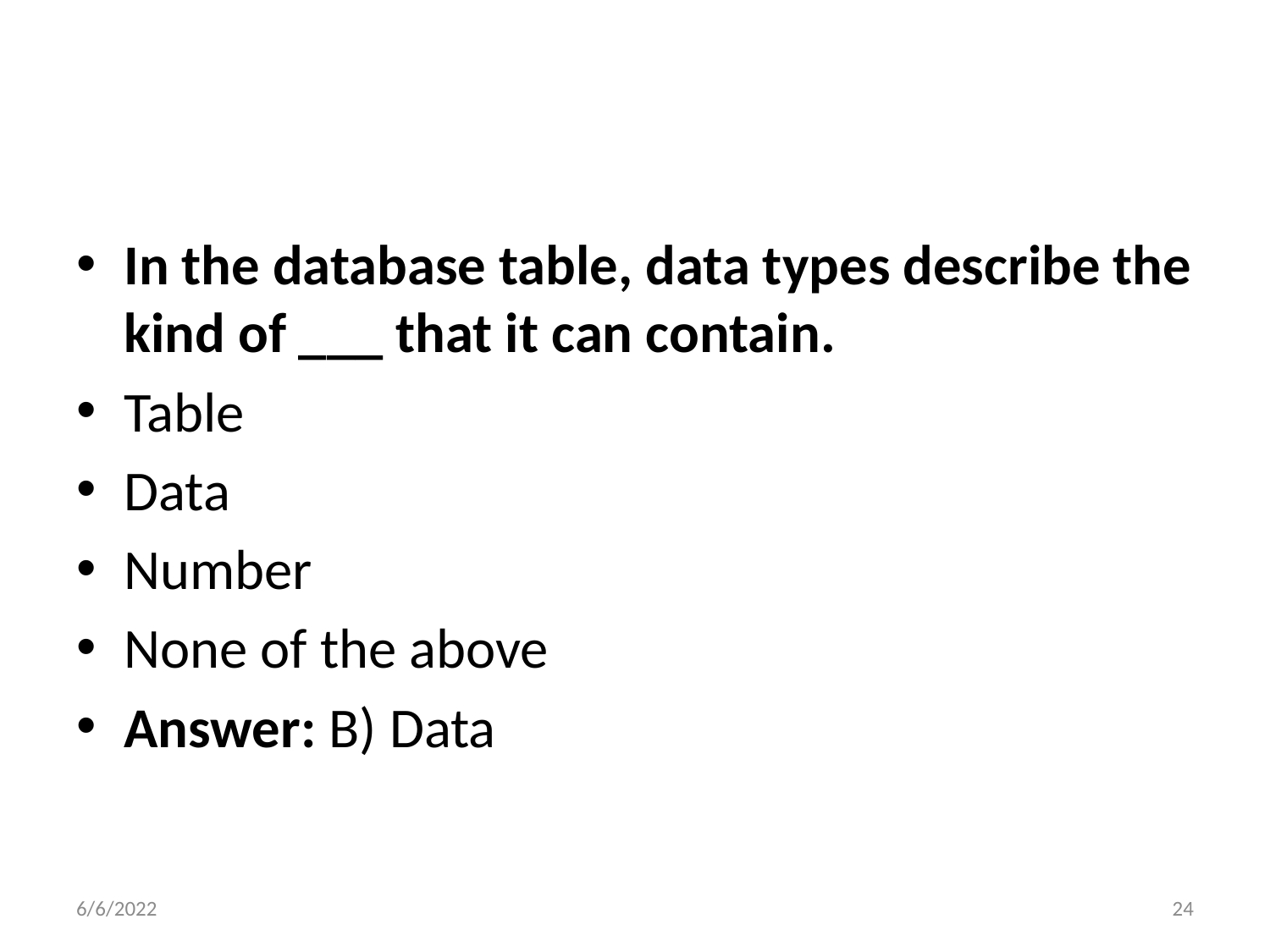

#
In the database table, data types describe the kind of ___ that it can contain.
Table
Data
Number
None of the above
Answer: B) Data

6/6/2022

24